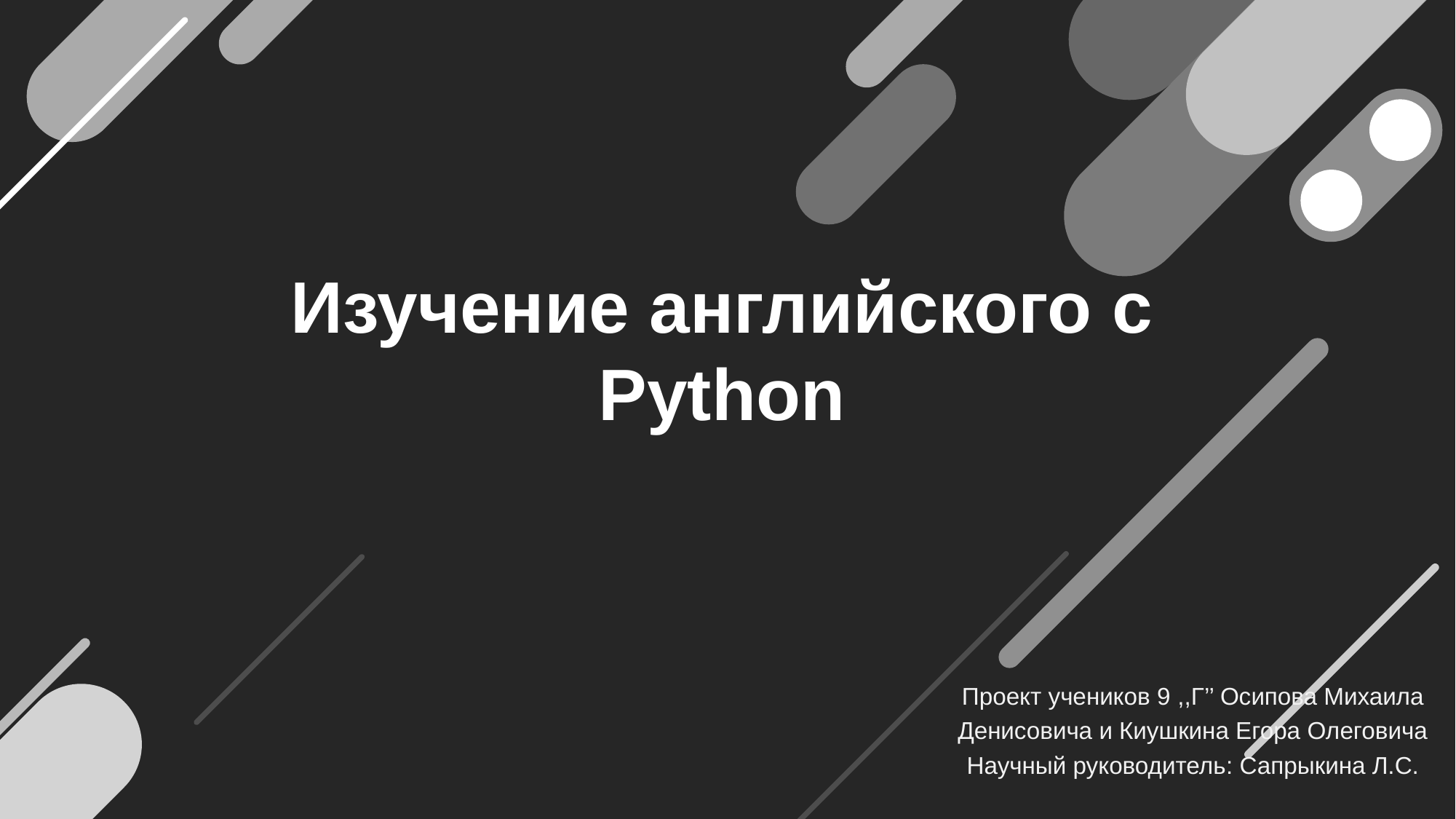

Изучение английского с Python

Проект учеников 9 ,,Г’’ Осипова Михаила Денисовича и Киушкина Егора Олеговича
Научный руководитель: Сапрыкина Л.С.